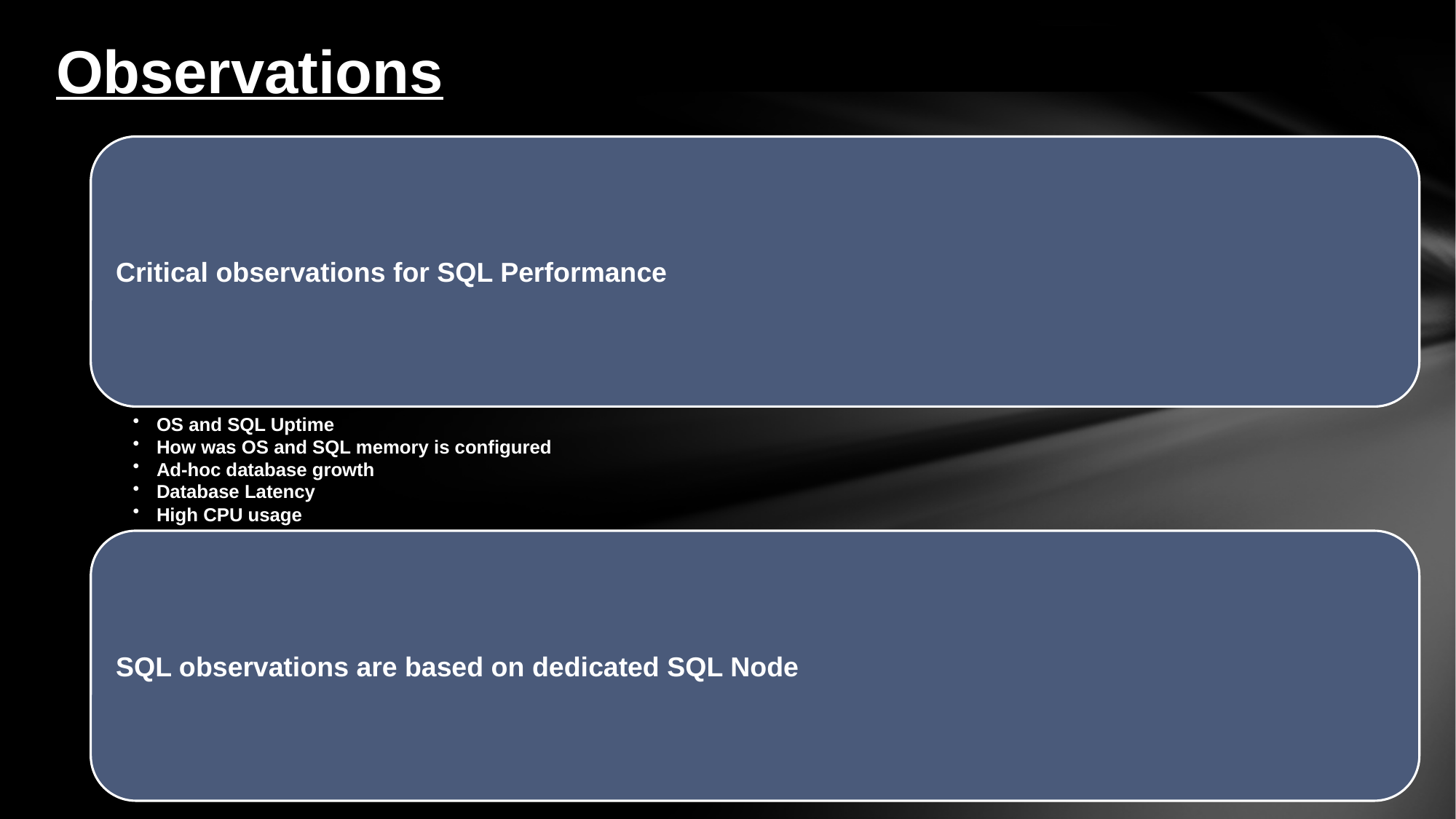

Observations
Critical observations for SQL Performance
OS and SQL Uptime
How was OS and SQL memory is configured
SQL observations are based on dedicated SQL Node
Ad-hoc database growth
Database Latency
High CPU usage